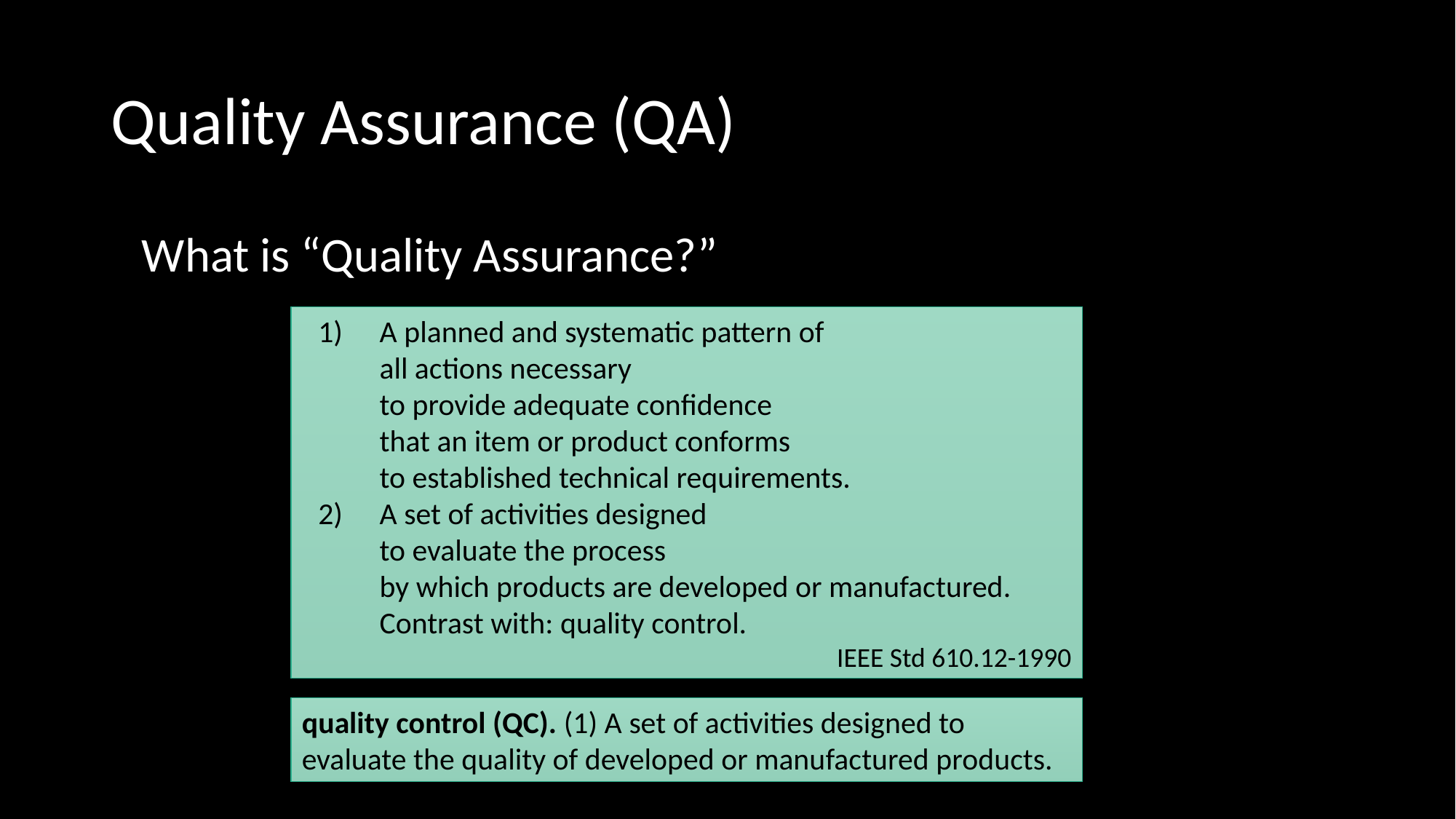

# Quality Assurance (QA)
What is “Quality Assurance?”
A planned and systematic pattern of
all actions necessary
to provide adequate confidence
that an item or product conforms
to established technical requirements.
A set of activities designed
to evaluate the process
by which products are developed or manufactured. Contrast with: quality control.
IEEE Std 610.12-1990
quality control (QC). (1) A set of activities designed to evaluate the quality of developed or manufactured products.